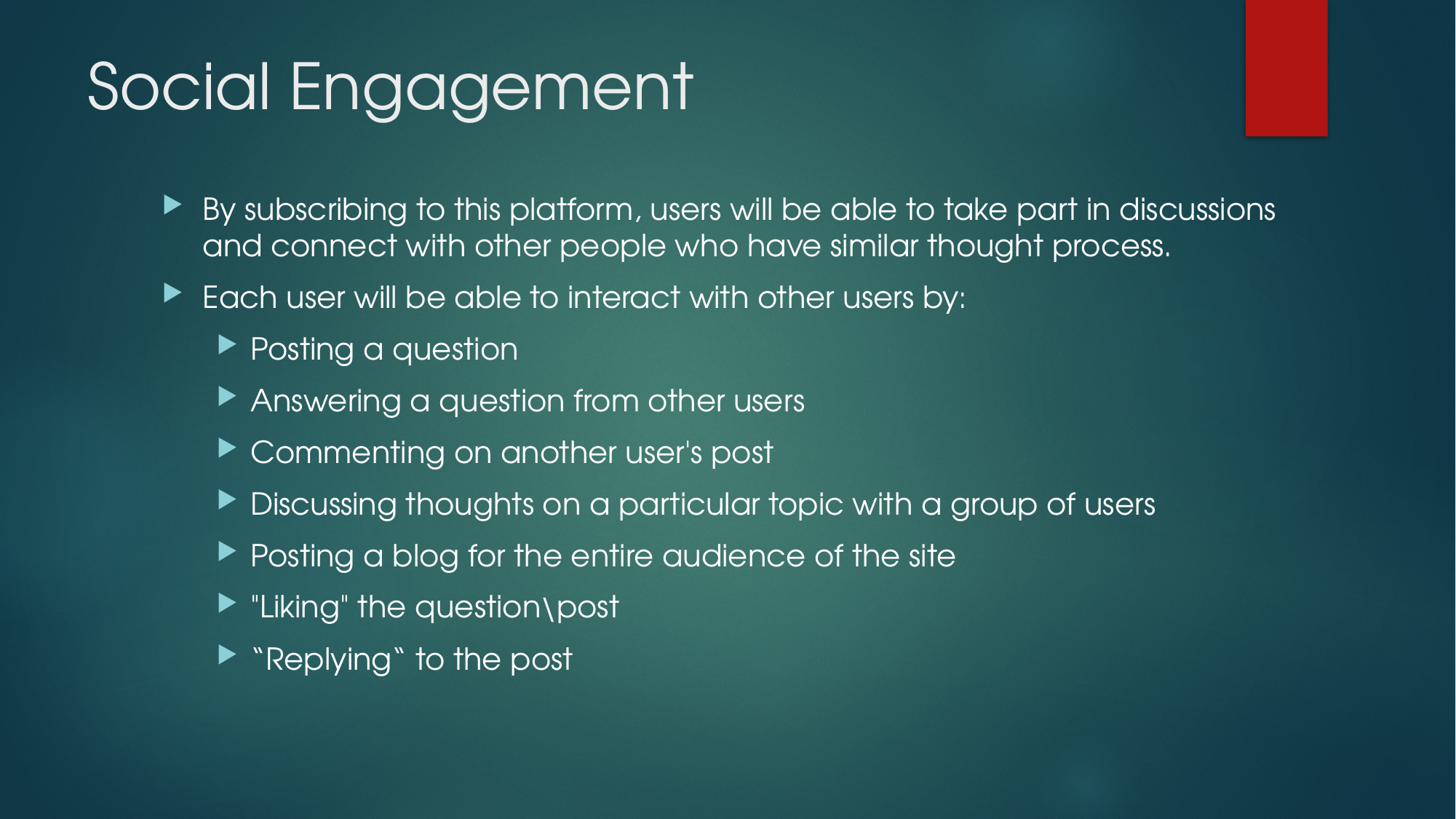

# Social Engagement
By subscribing to this platform, users will be able to take part in discussions and connect with other people who have similar thought process.
Each user will be able to interact with other users by:
Posting a question
Answering a question from other users
Commenting on another user's post
Discussing thoughts on a particular topic with a group of users
Posting a blog for the entire audience of the site
"Liking" the question\post
“Replying“ to the post